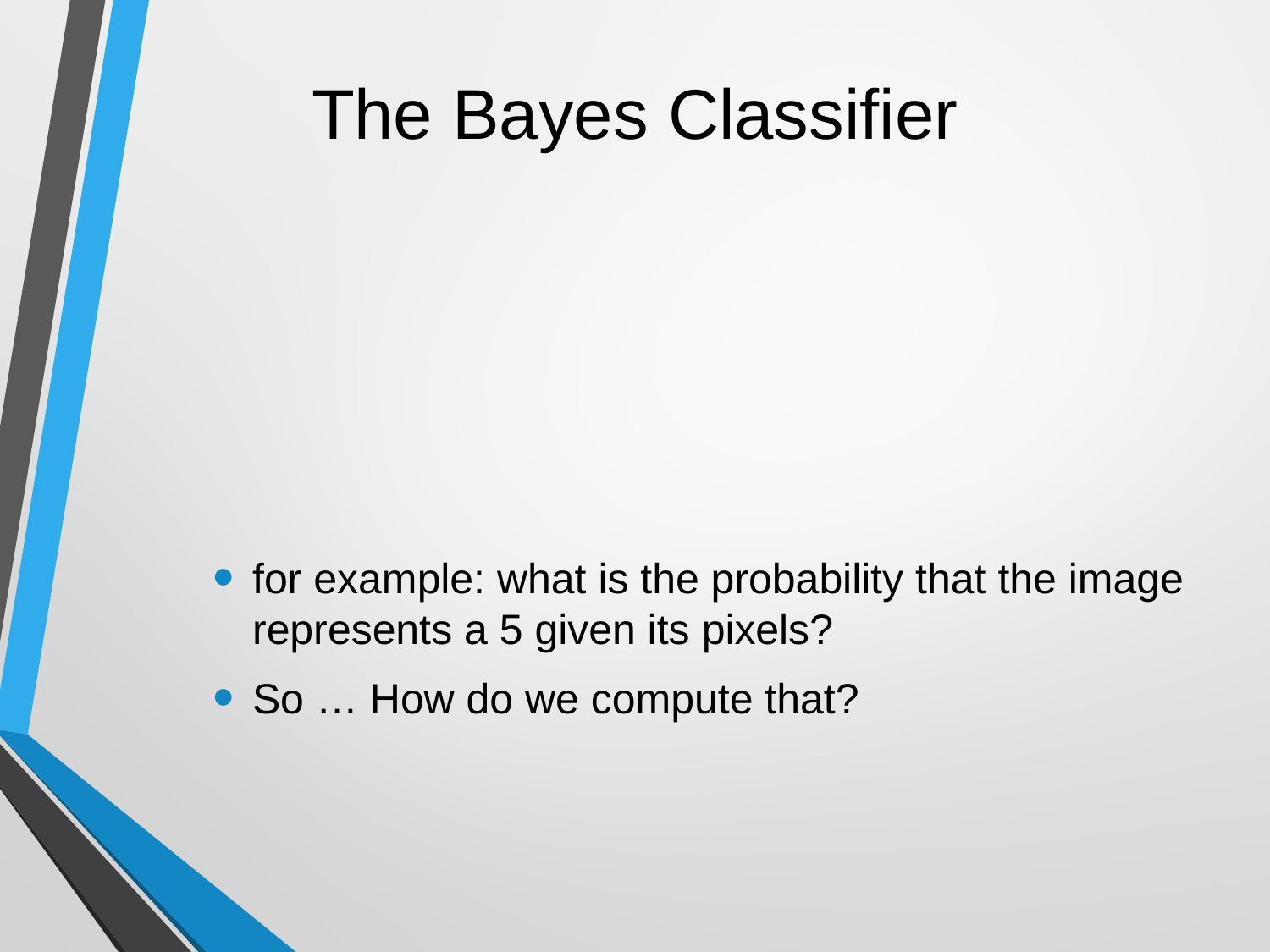

# The Bayes Classifier

for example: what is the probability that the image represents a 5 given its pixels?
So … How do we compute that?